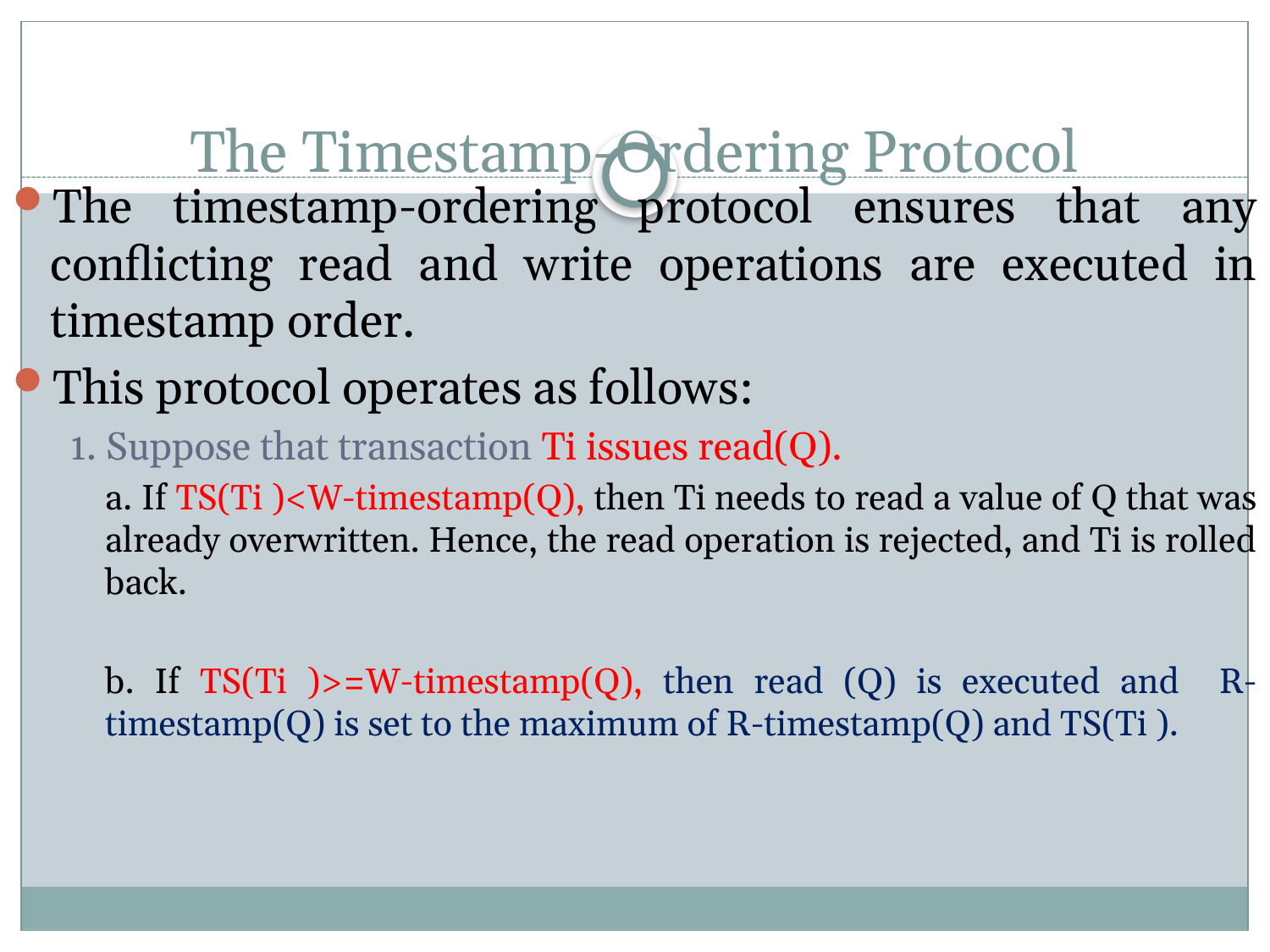

# The Timestamp-Ordering Protocol
The timestamp-ordering protocol ensures that any conflicting read and write operations are executed in timestamp order.
This protocol operates as follows:
1. Suppose that transaction Ti issues read(Q).
a. If TS(Ti )<W-timestamp(Q), then Ti needs to read a value of Q that was already overwritten. Hence, the read operation is rejected, and Ti is rolled back.

b. If TS(Ti )>=W-timestamp(Q), then read (Q) is executed and  R-timestamp(Q) is set to the maximum of R-timestamp(Q) and TS(Ti ).